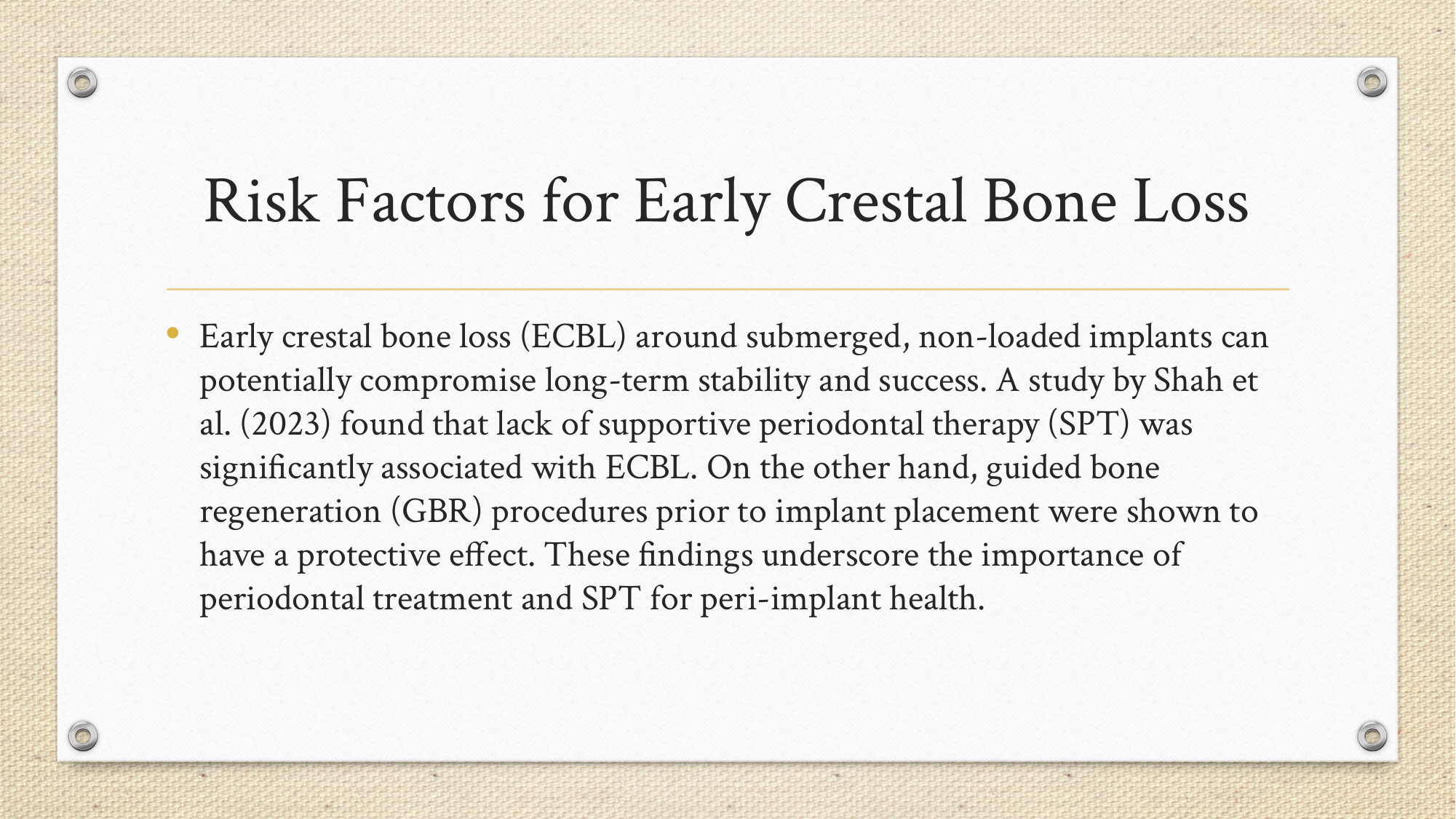

# Risk Factors for Early Crestal Bone Loss
Early crestal bone loss (ECBL) around submerged, non-loaded implants can potentially compromise long-term stability and success. A study by Shah et al. (2023) found that lack of supportive periodontal therapy (SPT) was significantly associated with ECBL. On the other hand, guided bone regeneration (GBR) procedures prior to implant placement were shown to have a protective effect. These findings underscore the importance of periodontal treatment and SPT for peri-implant health.